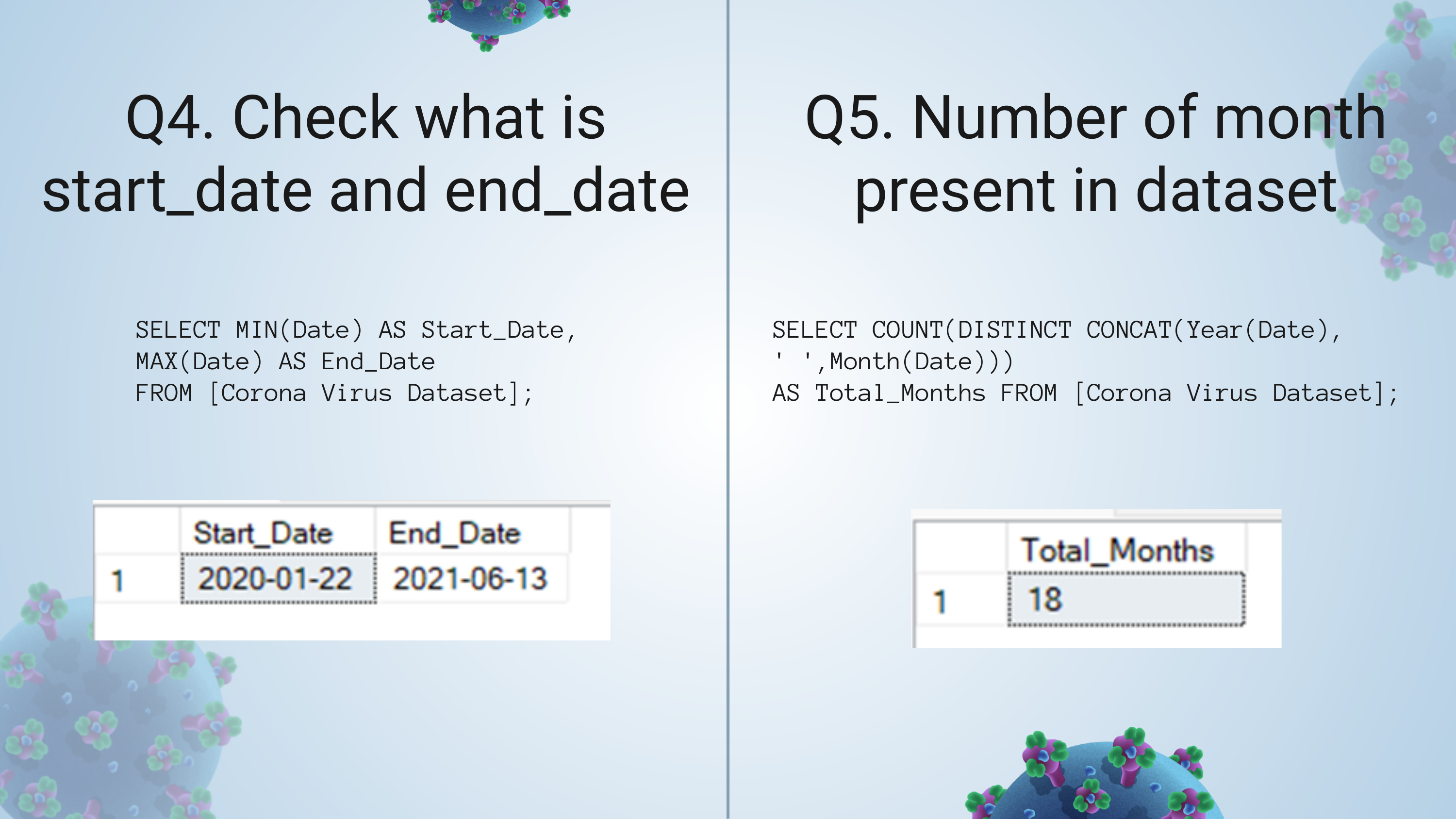

Q4. Check what is start_date and end_date
Q5. Number of month present in dataset
SELECT MIN(Date) AS Start_Date, MAX(Date) AS End_Date
FROM [Corona Virus Dataset];
SELECT COUNT(DISTINCT CONCAT(Year(Date),
' ',Month(Date)))
AS Total_Months FROM [Corona Virus Dataset];